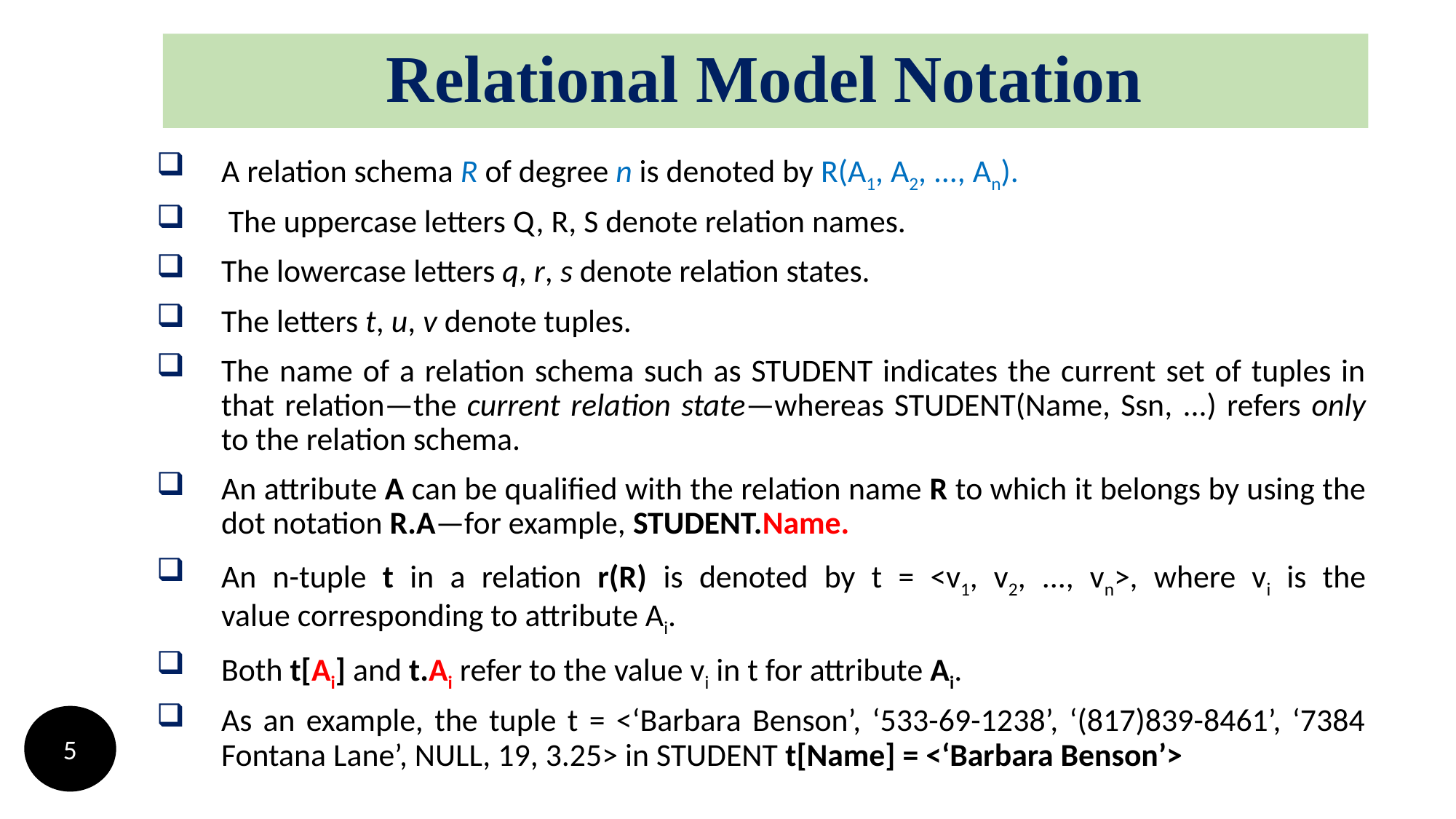

# Relational Model Notation
A relation schema R of degree n is denoted by R(A1, A2, ..., An).
 The uppercase letters Q, R, S denote relation names.
The lowercase letters q, r, s denote relation states.
The letters t, u, v denote tuples.
The name of a relation schema such as STUDENT indicates the current set of tuples in that relation—the current relation state—whereas STUDENT(Name, Ssn, ...) refers only to the relation schema.
An attribute A can be qualified with the relation name R to which it belongs by using the dot notation R.A—for example, STUDENT.Name.
An n-tuple t in a relation r(R) is denoted by t = <v1, v2, ..., vn>, where vi is the
value corresponding to attribute Ai.
Both t[Ai] and t.Ai refer to the value vi in t for attribute Ai.
As an example, the tuple t = <‘Barbara Benson’, ‘533-69-1238’, ‘(817)839-8461’, ‘7384 Fontana Lane’, NULL, 19, 3.25> in STUDENT t[Name] = <‘Barbara Benson’>

5